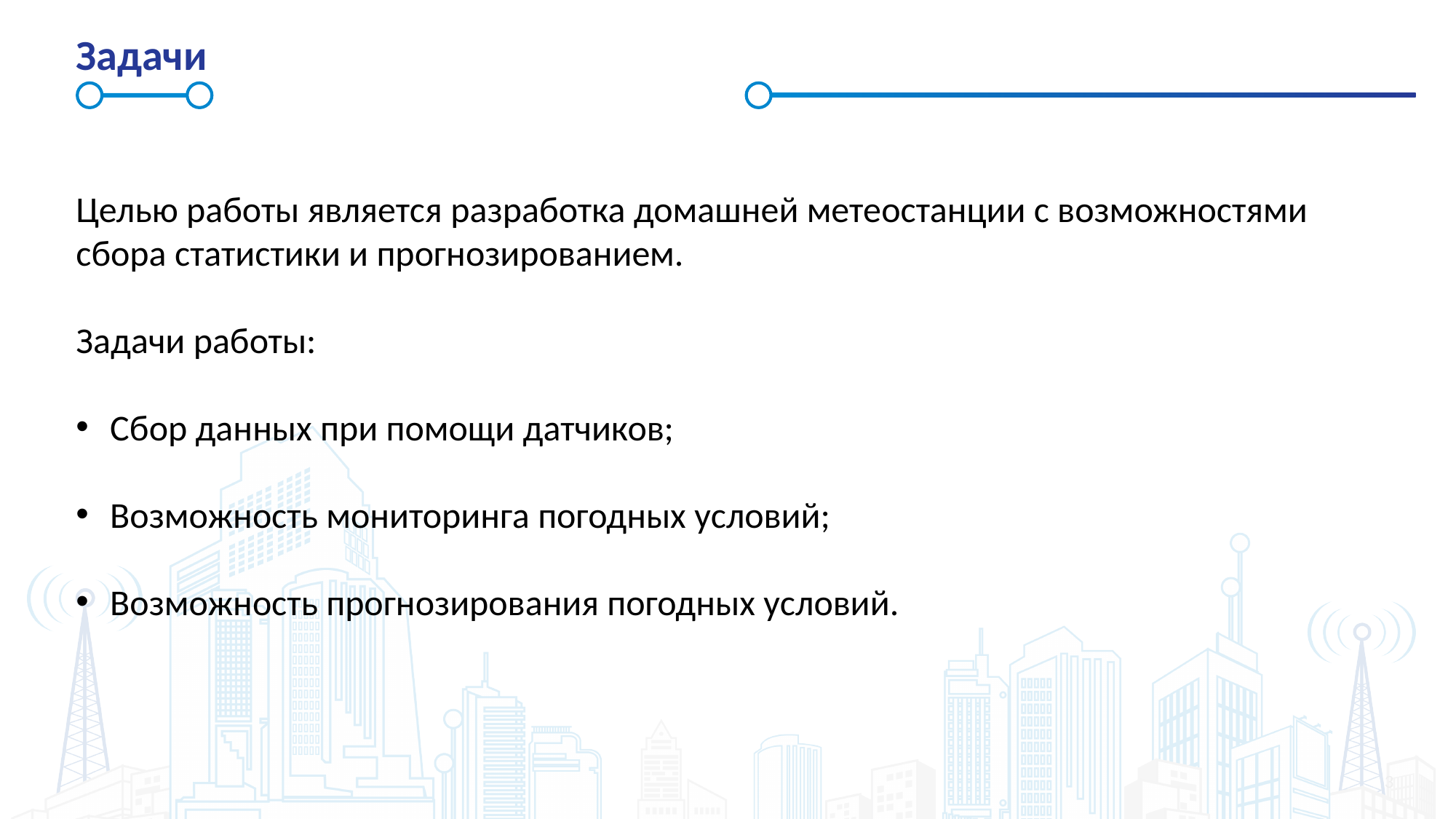

# Задачи
Целью работы является разработка домашней метеостанции с возможностями сбора статистики и прогнозированием.
Задачи работы:

Сбор данных при помощи датчиков;

Возможность мониторинга погодных условий;

Возможность прогнозирования погодных условий.

3